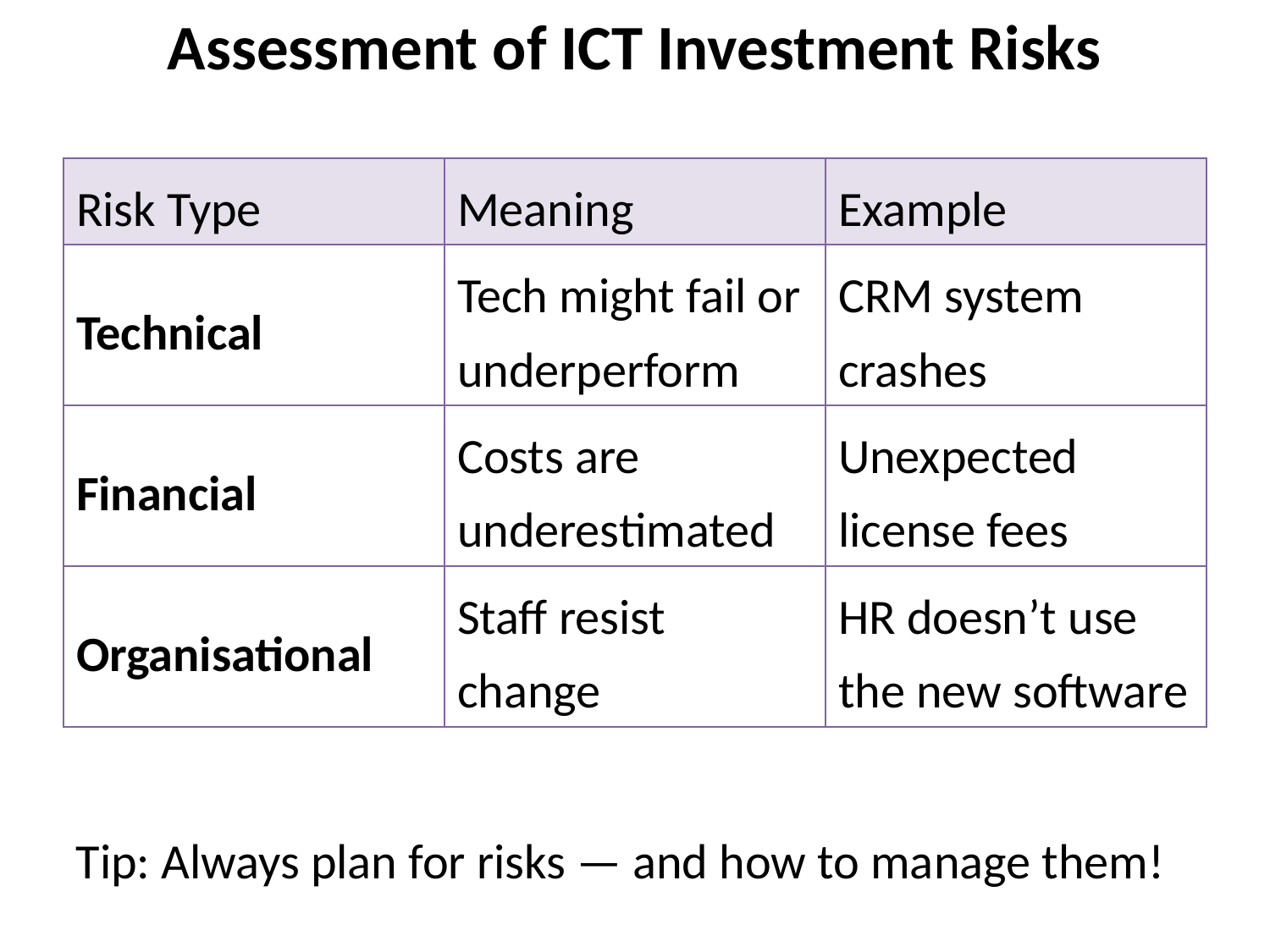

Assessment of ICT Investment Risks
| Risk Type | Meaning | Example |
| --- | --- | --- |
| Technical | Tech might fail or underperform | CRM system crashes |
| Financial | Costs are underestimated | Unexpected license fees |
| Organisational | Staff resist change | HR doesn’t use the new software |
Tip: Always plan for risks — and how to manage them!